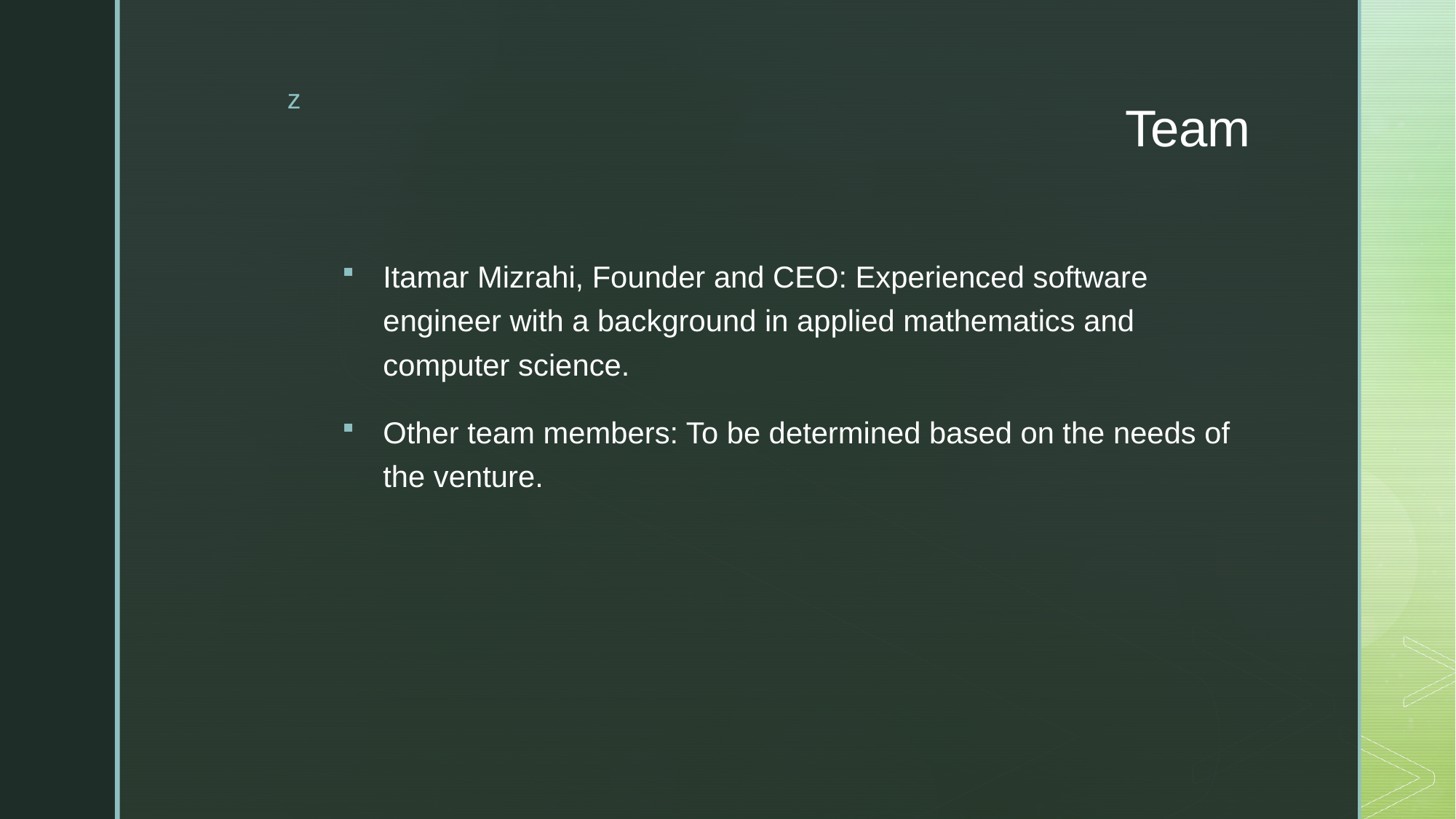

# Team
Itamar Mizrahi, Founder and CEO: Experienced software engineer with a background in applied mathematics and computer science.
Other team members: To be determined based on the needs of the venture.